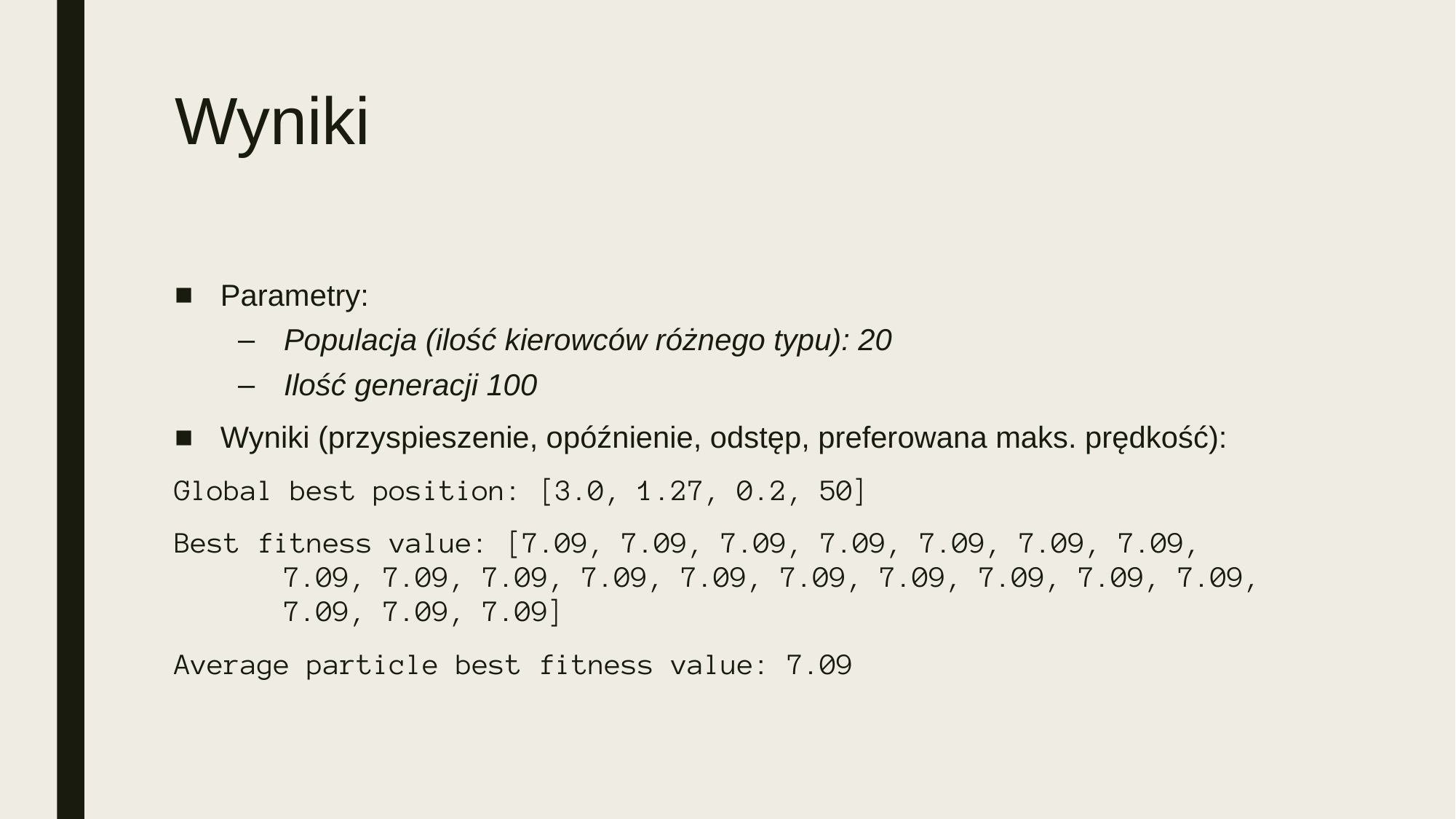

# Wyniki
Parametry:
Populacja (ilość kierowców różnego typu): 20
Ilość generacji 100
Wyniki (przyspieszenie, opóźnienie, odstęp, preferowana maks. prędkość):
Global best position: [3.0, 1.27, 0.2, 50]
Best fitness value: [7.09, 7.09, 7.09, 7.09, 7.09, 7.09, 7.09,       	7.09, 7.09, 7.09, 7.09, 7.09, 7.09, 7.09, 7.09, 7.09, 7.09, 	7.09, 7.09, 7.09]
Average particle best fitness value: 7.09